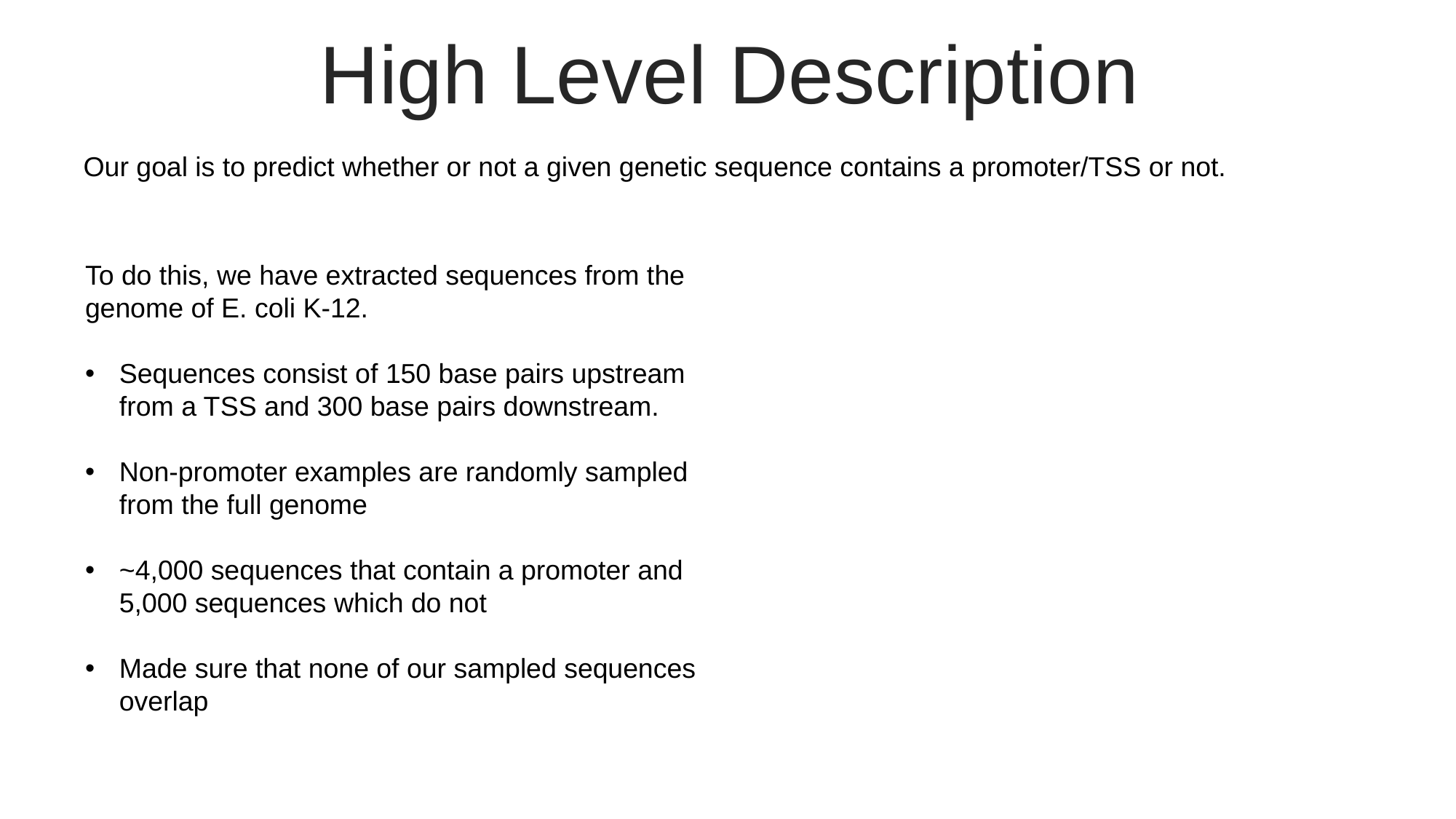

High Level Description
Our goal is to predict whether or not a given genetic sequence contains a promoter/TSS or not.
To do this, we have extracted sequences from the genome of E. coli K-12.

Sequences consist of 150 base pairs upstream from a TSS and 300 base pairs downstream.

Non-promoter examples are randomly sampled from the full genome

~4,000 sequences that contain a promoter and 5,000 sequences which do not

Made sure that none of our sampled sequences overlap